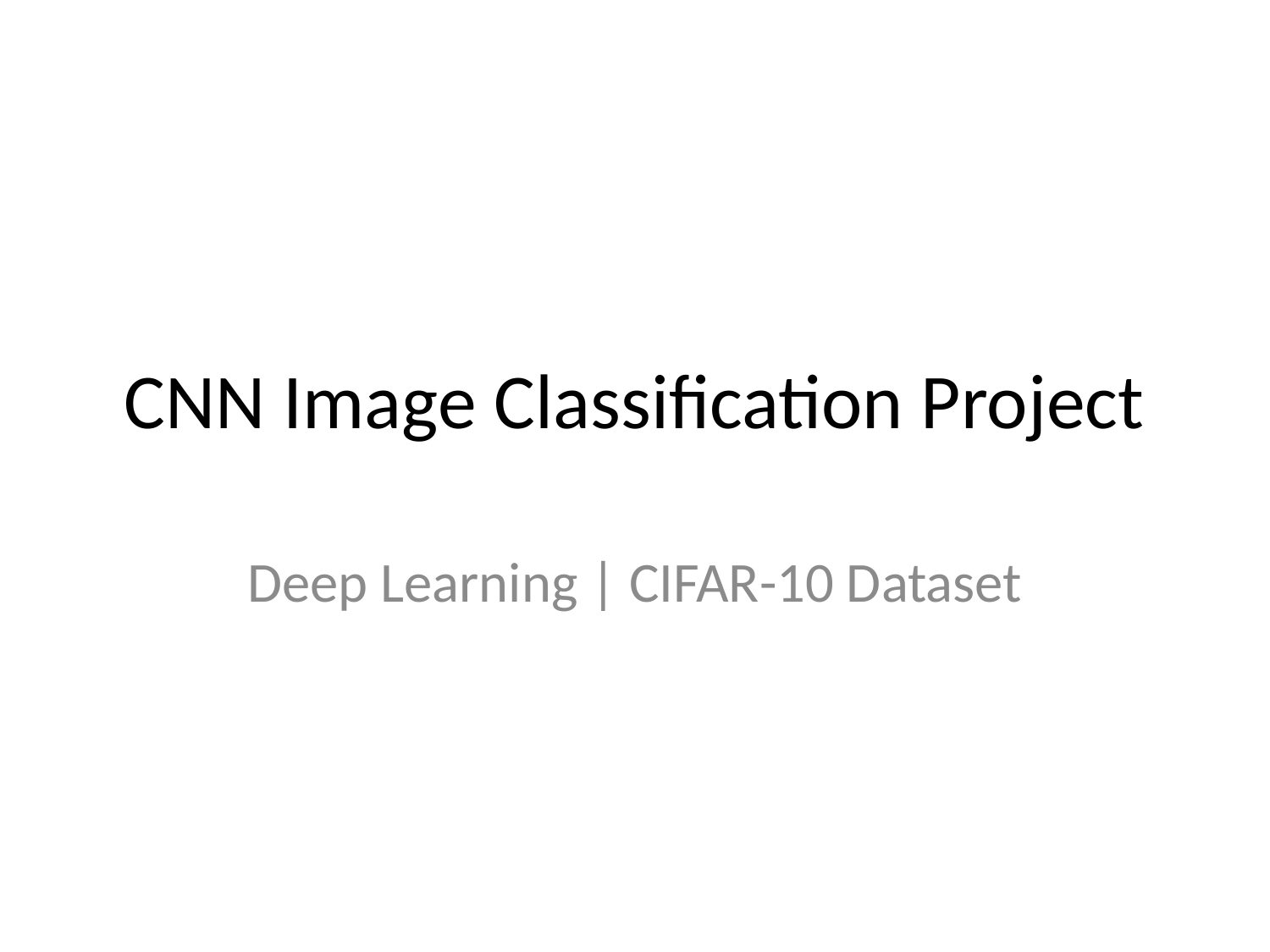

# CNN Image Classification Project
Deep Learning | CIFAR-10 Dataset